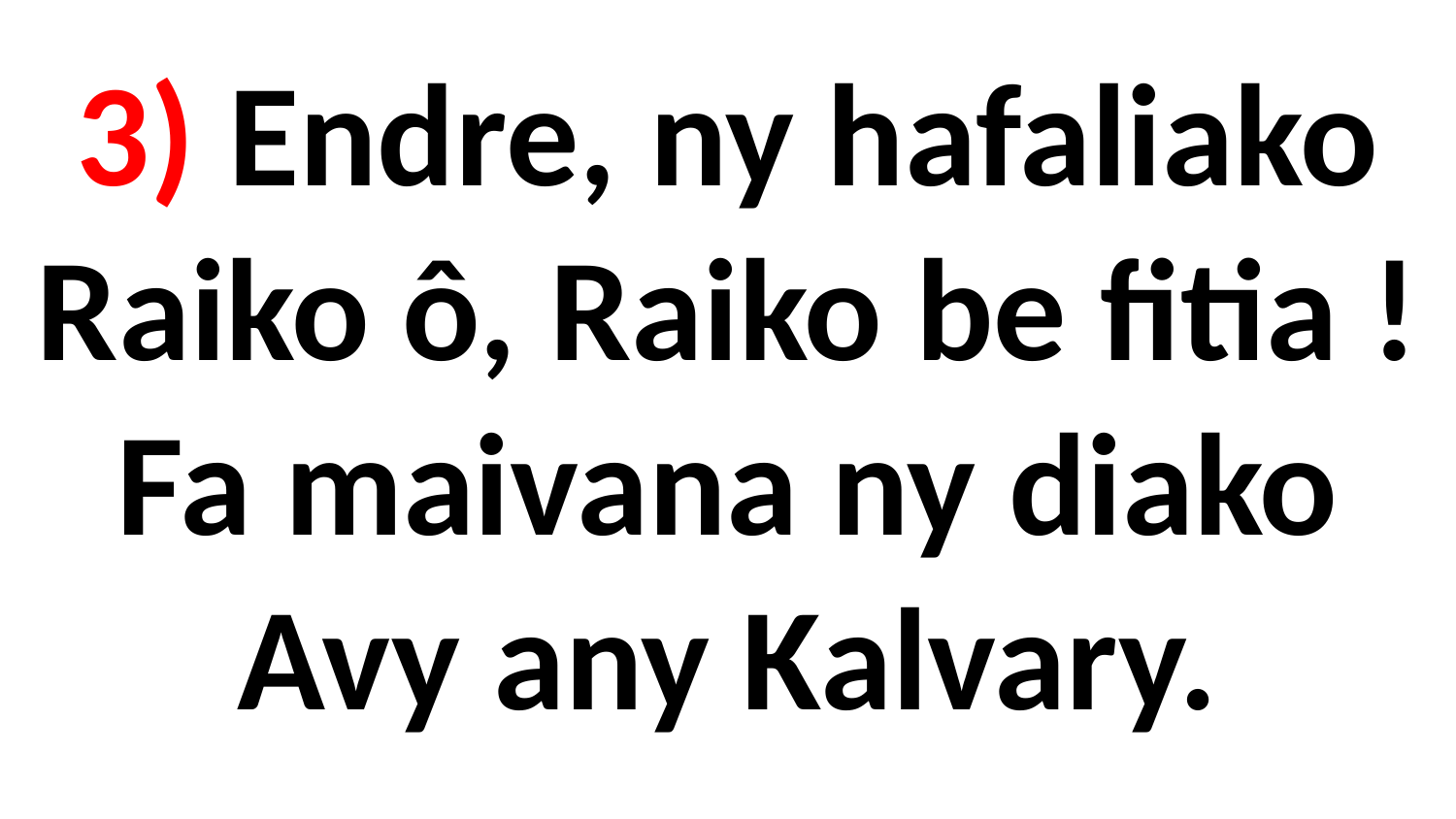

# 3) Endre, ny hafaliako Raiko ô, Raiko be fitia ! Fa maivana ny diako Avy any Kalvary.